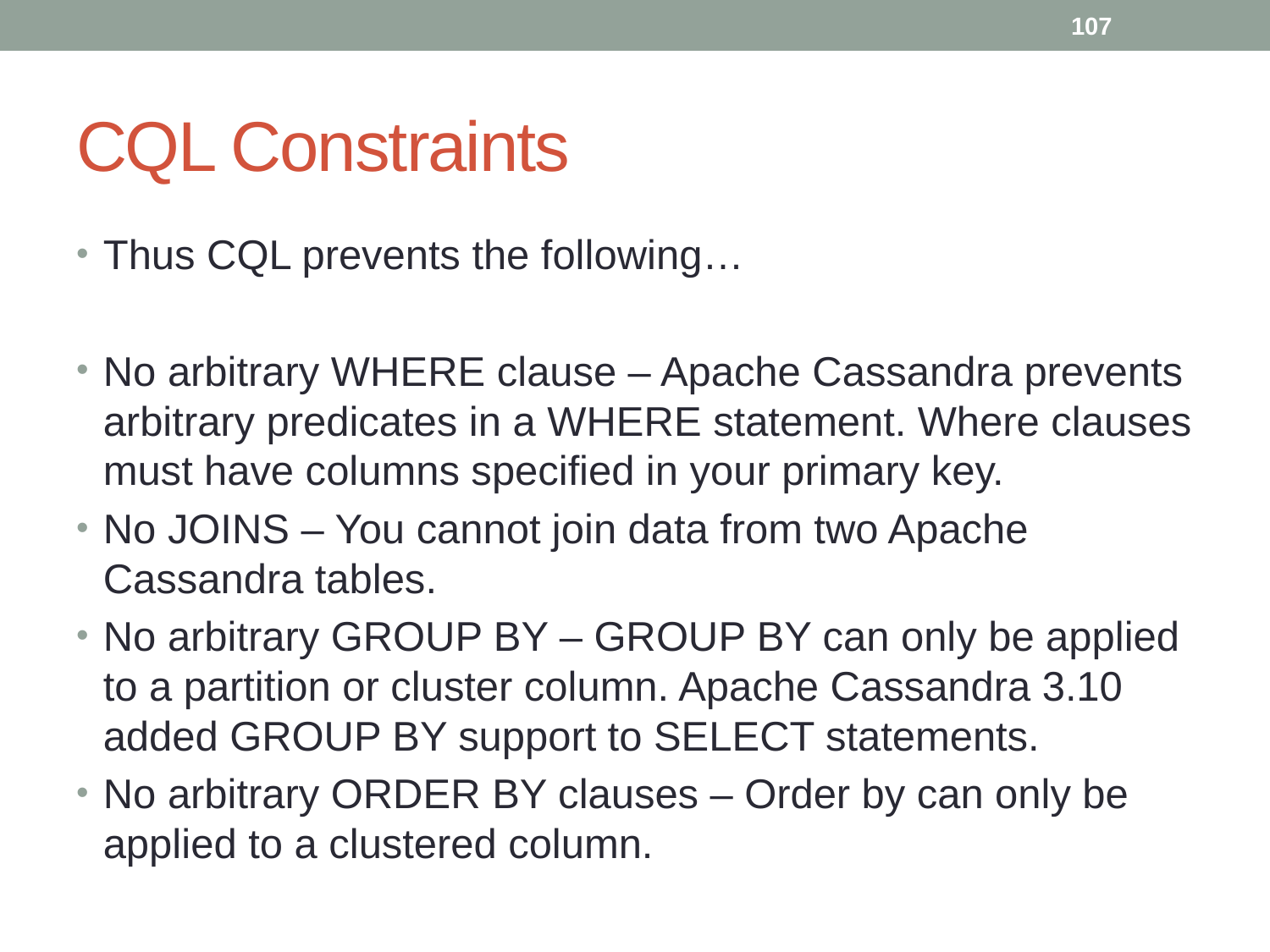

107
# CQL Constraints
Thus CQL prevents the following…

No arbitrary WHERE clause – Apache Cassandra prevents arbitrary predicates in a WHERE statement. Where clauses must have columns specified in your primary key.
No JOINS – You cannot join data from two Apache Cassandra tables.
No arbitrary GROUP BY – GROUP BY can only be applied to a partition or cluster column. Apache Cassandra 3.10 added GROUP BY support to SELECT statements.
No arbitrary ORDER BY clauses – Order by can only be applied to a clustered column.